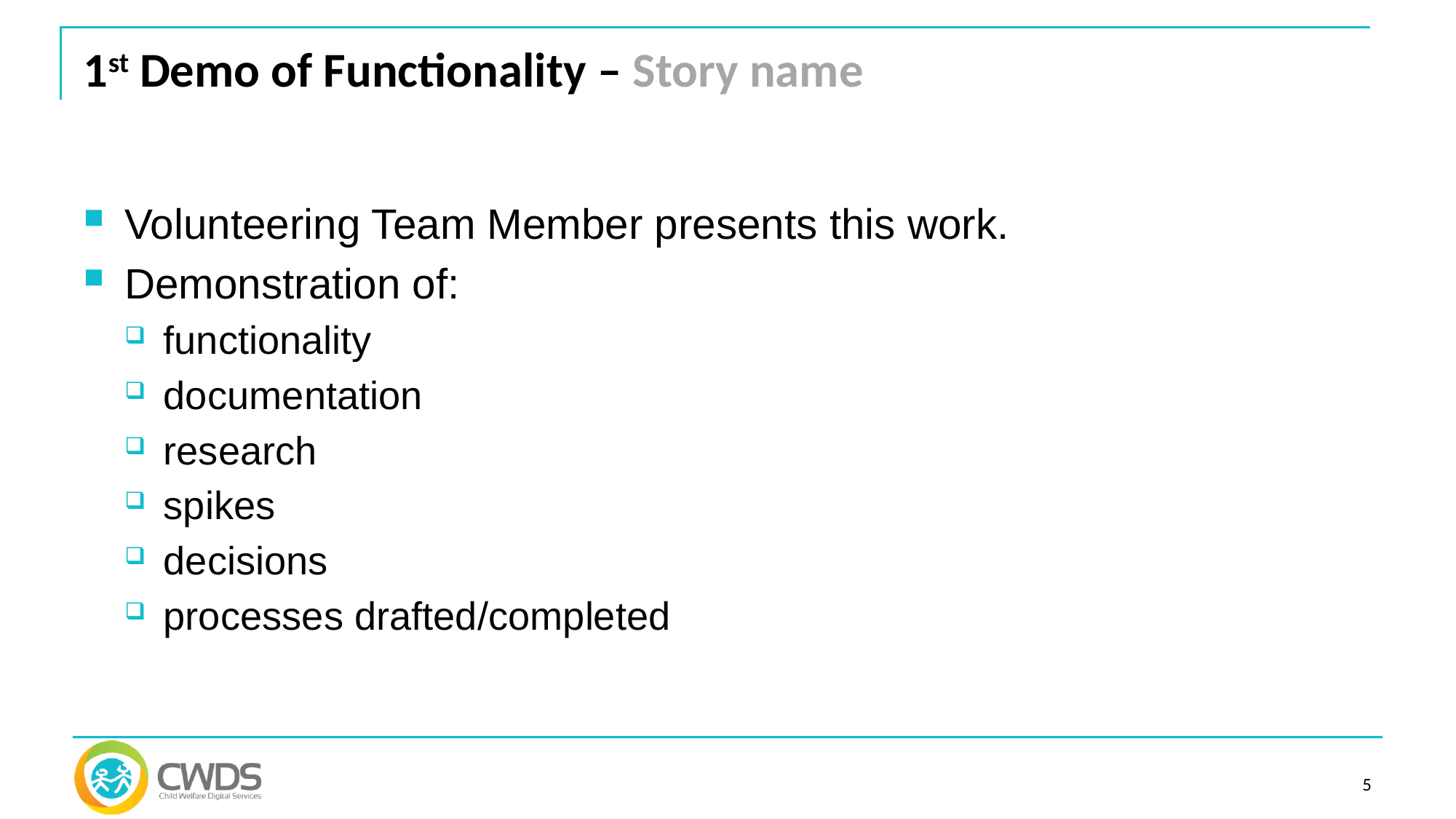

# 1st Demo of Functionality – Story name
Volunteering Team Member presents this work.
Demonstration of:
functionality
documentation
research
spikes
decisions
processes drafted/completed

5